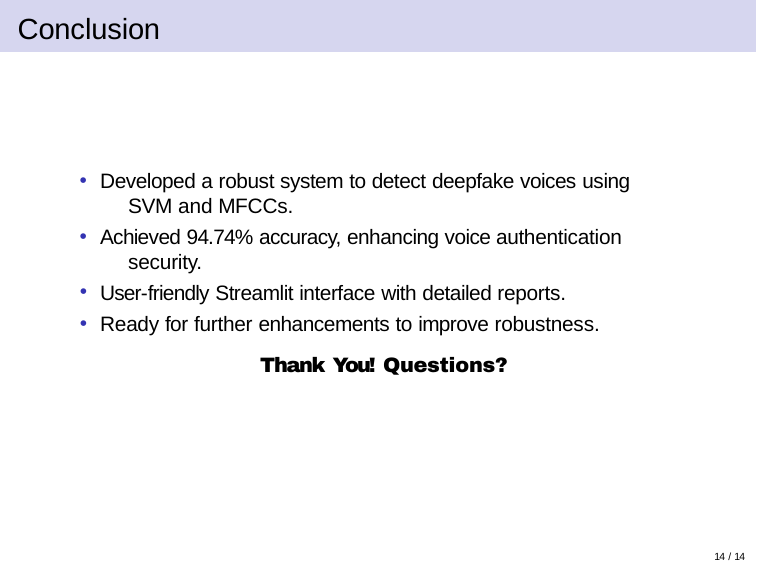

# Conclusion
Developed a robust system to detect deepfake voices using 	SVM and MFCCs.
Achieved 94.74% accuracy, enhancing voice authentication 	security.
User-friendly Streamlit interface with detailed reports.
Ready for further enhancements to improve robustness.
Thank You! Questions?
14 / 14